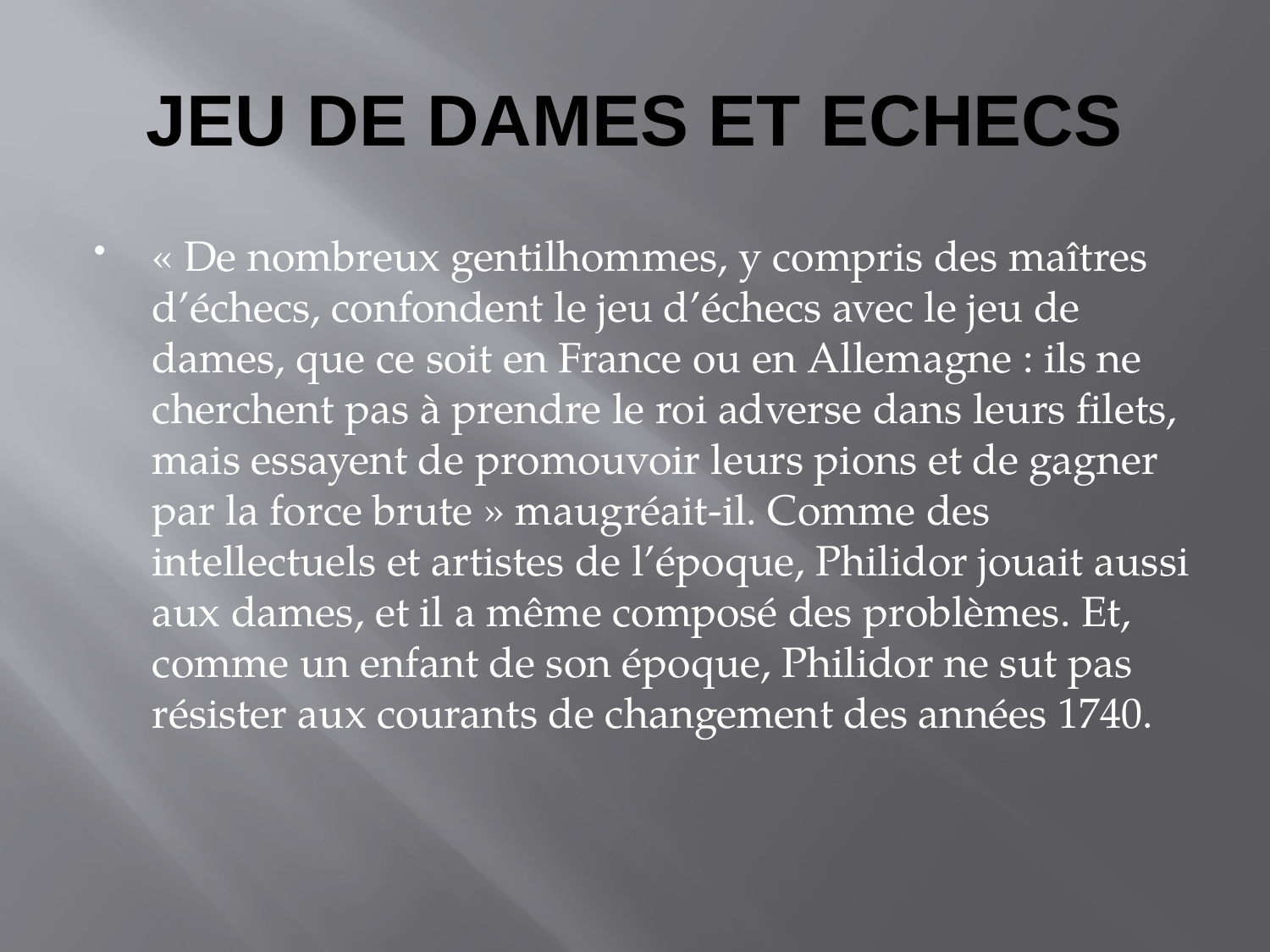

# JEU DE DAMES ET ECHECS
« De nombreux gentilhommes, y compris des maîtres d’échecs, confondent le jeu d’échecs avec le jeu de dames, que ce soit en France ou en Allemagne : ils ne cherchent pas à prendre le roi adverse dans leurs filets, mais essayent de promouvoir leurs pions et de gagner par la force brute » maugréait-il. Comme des intellectuels et artistes de l’époque, Philidor jouait aussi aux dames, et il a même composé des problèmes. Et, comme un enfant de son époque, Philidor ne sut pas résister aux courants de changement des années 1740.